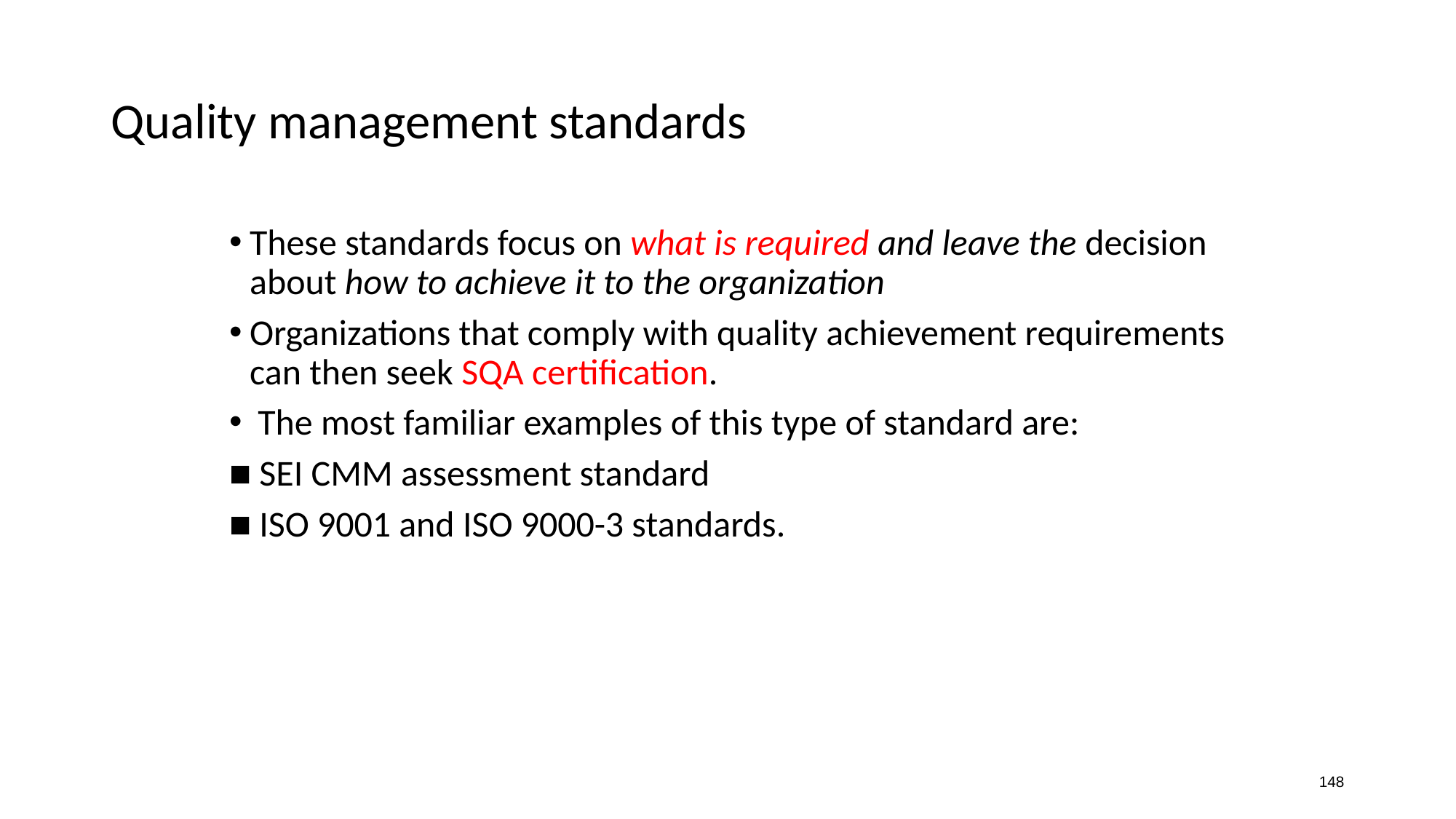

# Quality management standards
These standards focus on what is required and leave the decision about how to achieve it to the organization
Organizations that comply with quality achievement requirements can then seek SQA certification.
 The most familiar examples of this type of standard are:
■ SEI CMM assessment standard
■ ISO 9001 and ISO 9000-3 standards.

148